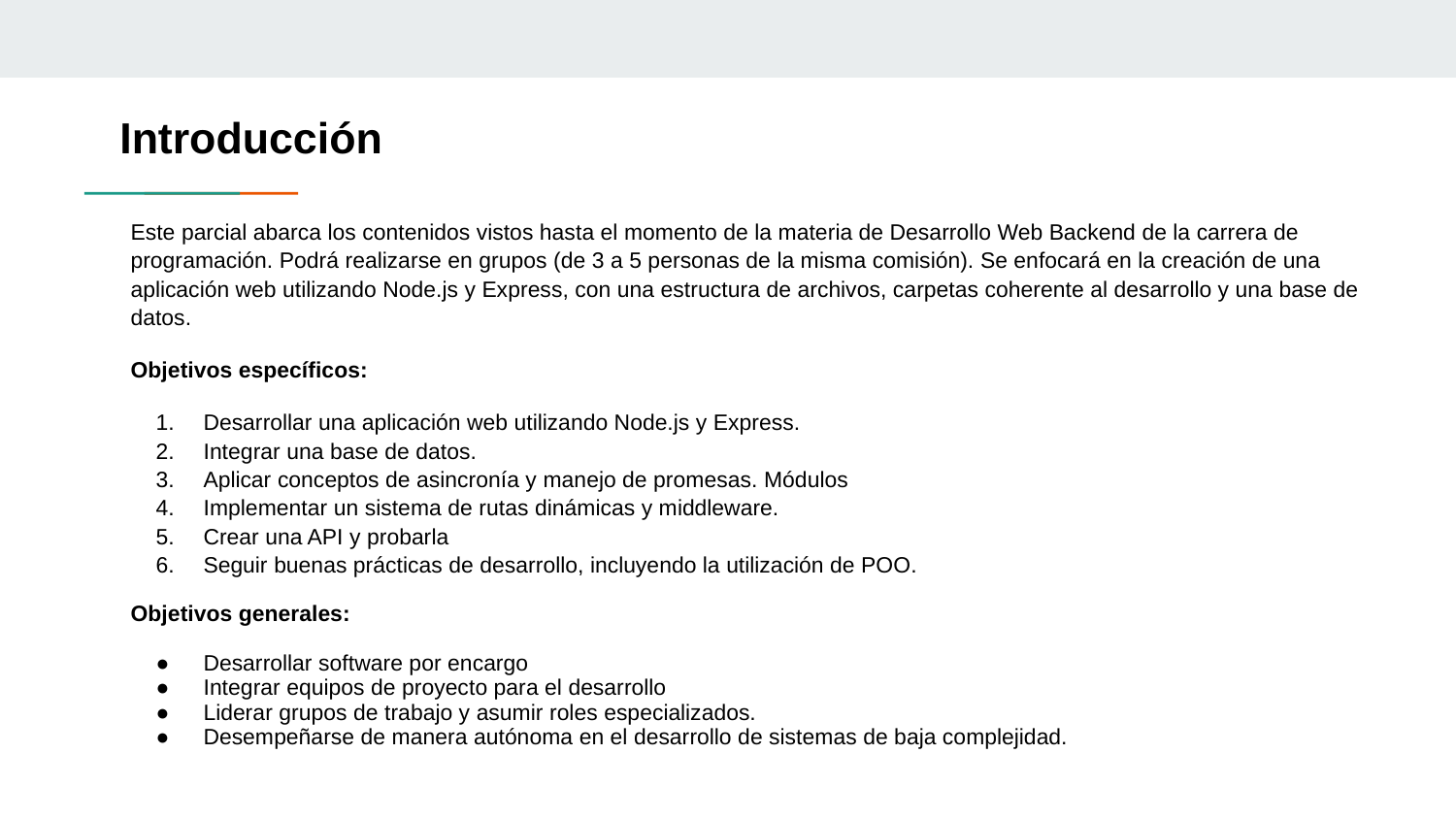

# Introducción
Este parcial abarca los contenidos vistos hasta el momento de la materia de Desarrollo Web Backend de la carrera de programación. Podrá realizarse en grupos (de 3 a 5 personas de la misma comisión). Se enfocará en la creación de una aplicación web utilizando Node.js y Express, con una estructura de archivos, carpetas coherente al desarrollo y una base de datos.
Objetivos específicos:
Desarrollar una aplicación web utilizando Node.js y Express.
Integrar una base de datos.
Aplicar conceptos de asincronía y manejo de promesas. Módulos
Implementar un sistema de rutas dinámicas y middleware.
Crear una API y probarla
Seguir buenas prácticas de desarrollo, incluyendo la utilización de POO.
Objetivos generales:
Desarrollar software por encargo
Integrar equipos de proyecto para el desarrollo
Liderar grupos de trabajo y asumir roles especializados.
Desempeñarse de manera autónoma en el desarrollo de sistemas de baja complejidad.